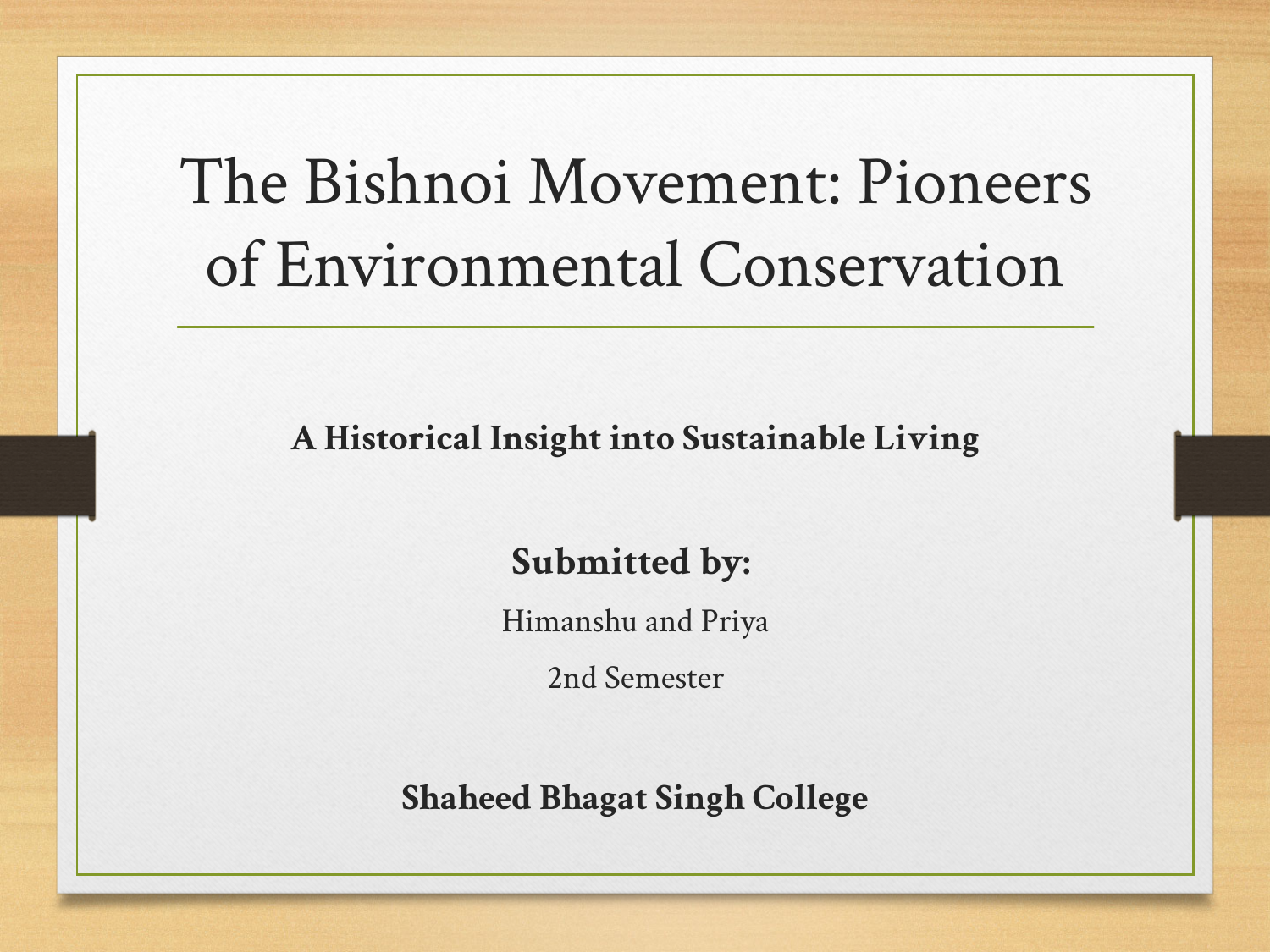

# The Bishnoi Movement: Pioneers of Environmental Conservation

A Historical Insight into Sustainable Living

Submitted by:
Himanshu and Priya
2nd Semester

Shaheed Bhagat Singh College